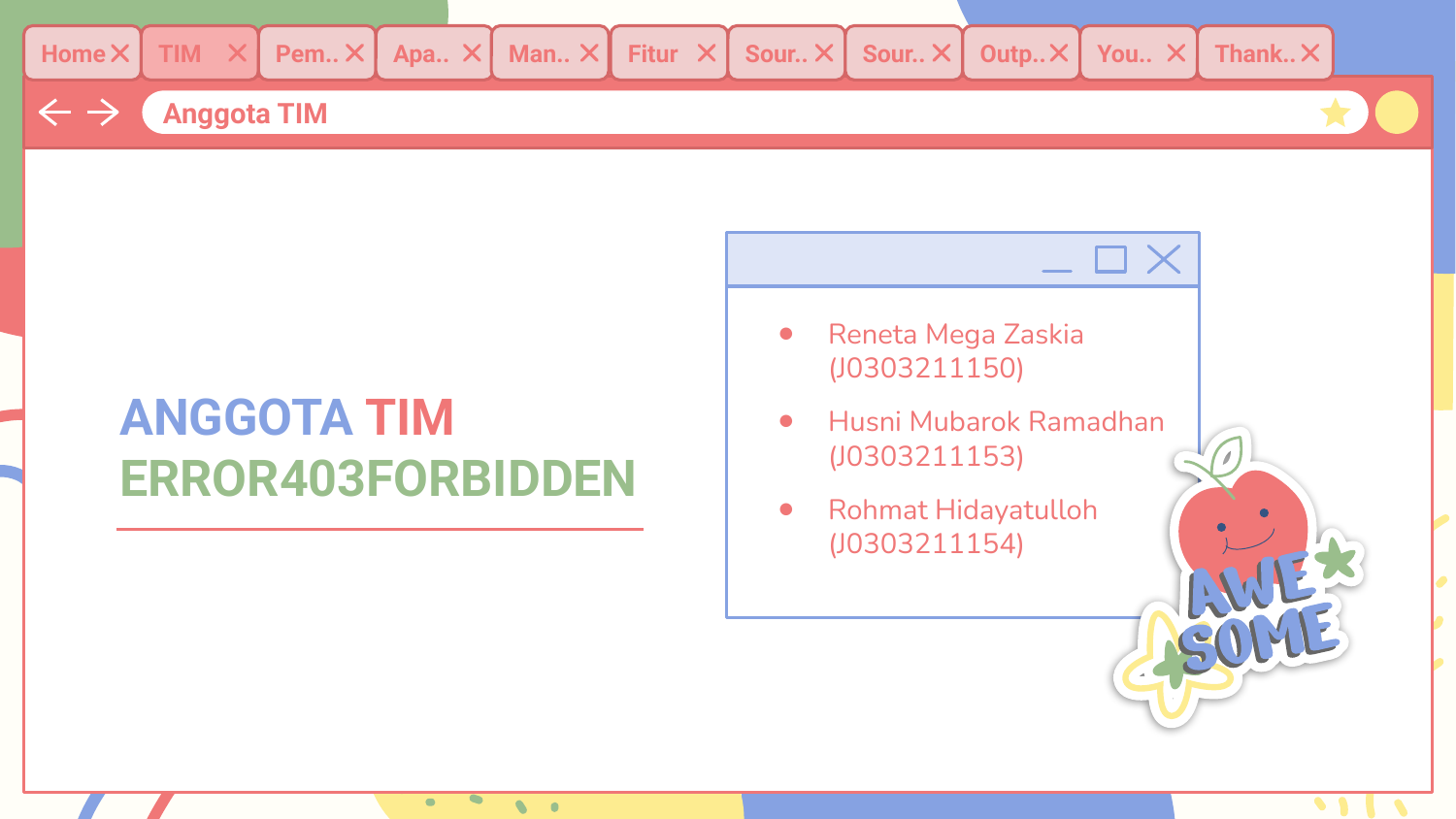

Home
TIM
Pem..
Apa..
Man..
Fitur
Sour..
Sour..
Outp..
You..
Thank..

Anggota TIM

Reneta Mega Zaskia (J0303211150)
Husni Mubarok Ramadhan (J0303211153)
Rohmat Hidayatulloh (J0303211154)
# ANGGOTA TIM ERROR403FORBIDDEN